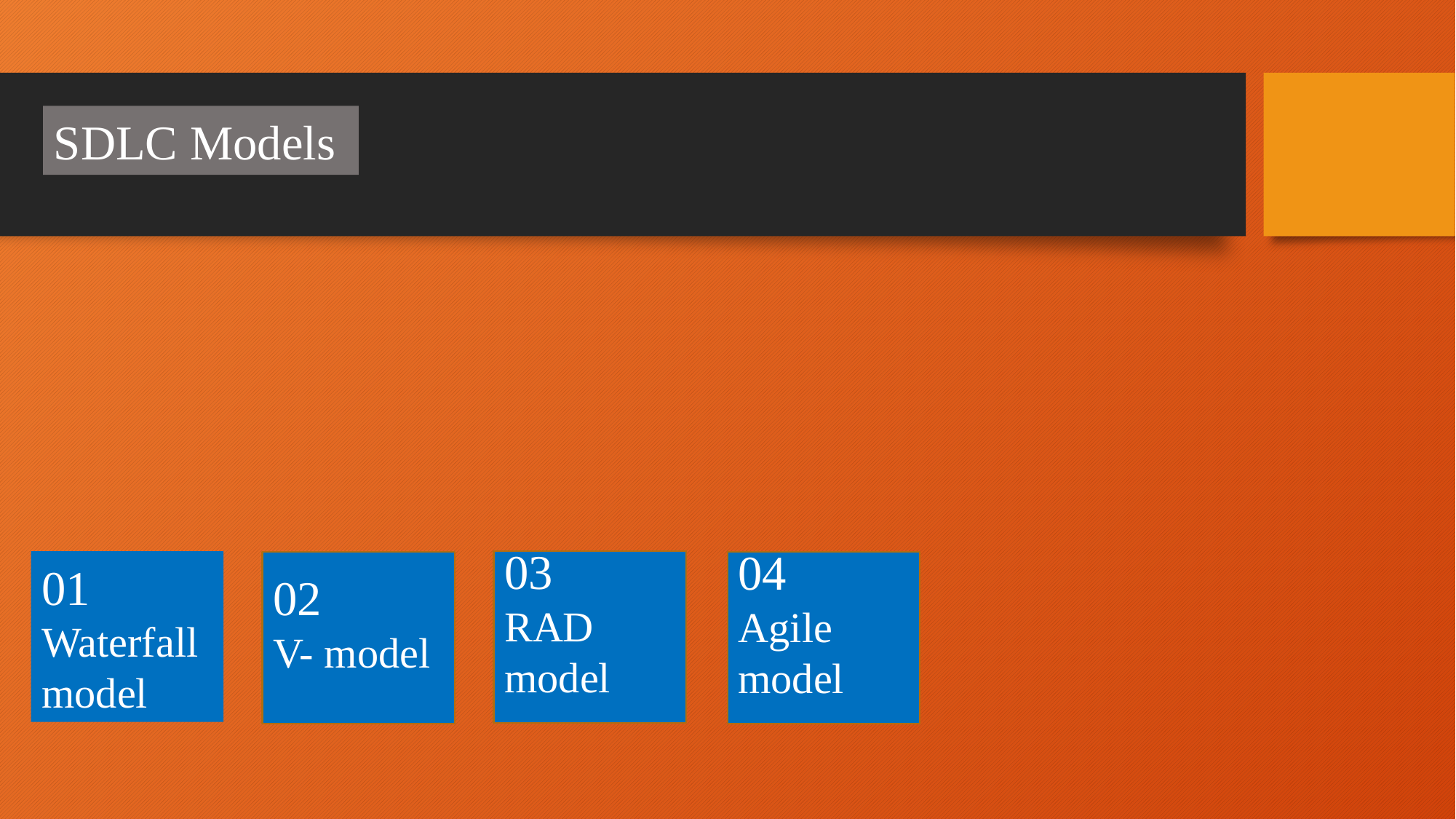

SDLC Models
01
Waterfall model
03
RAD model

02
V- model

04
Agile model